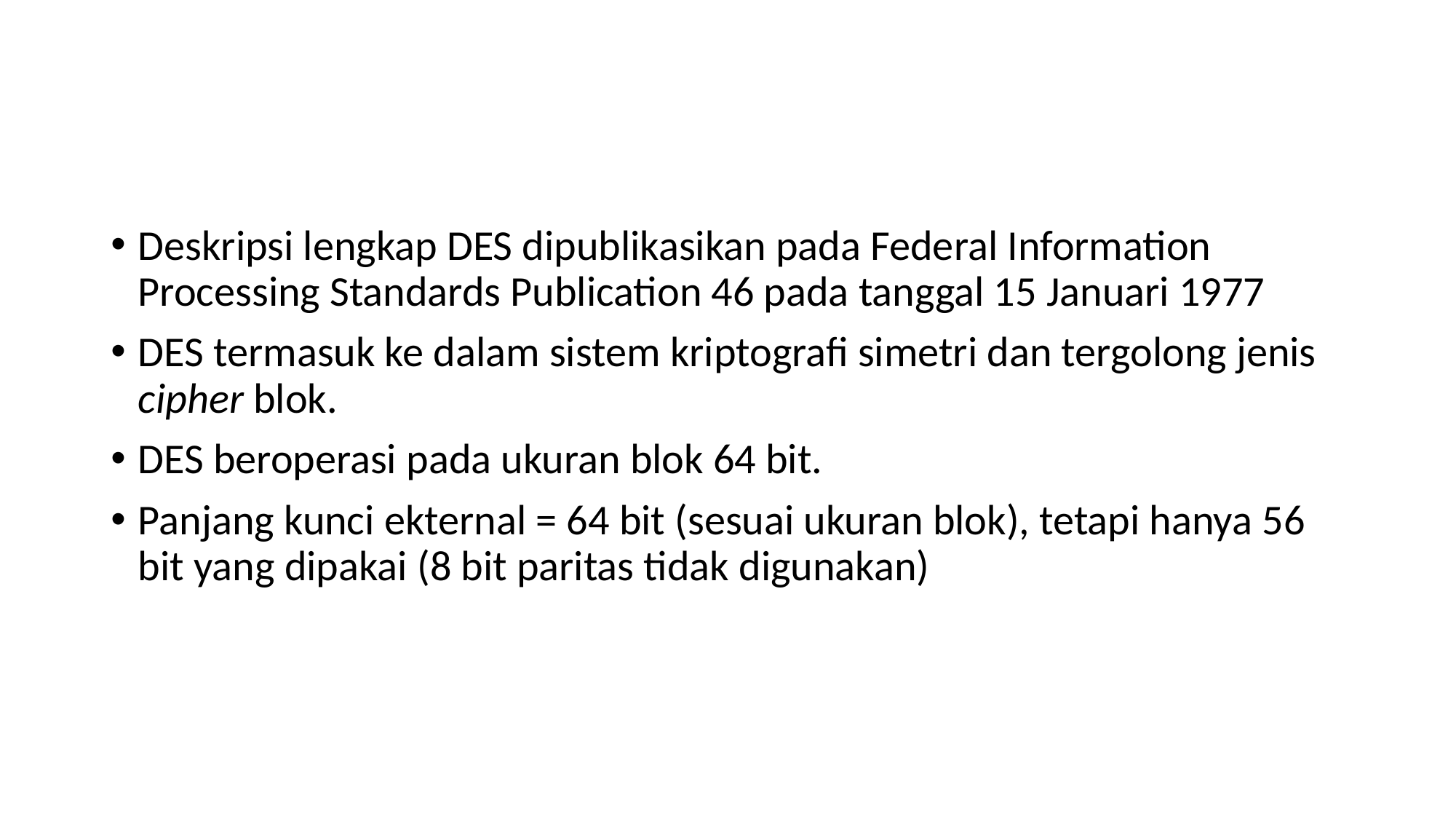

#
Deskripsi lengkap DES dipublikasikan pada Federal Information Processing Standards Publication 46 pada tanggal 15 Januari 1977
DES termasuk ke dalam sistem kriptografi simetri dan tergolong jenis cipher blok.
DES beroperasi pada ukuran blok 64 bit.
Panjang kunci ekternal = 64 bit (sesuai ukuran blok), tetapi hanya 56 bit yang dipakai (8 bit paritas tidak digunakan)